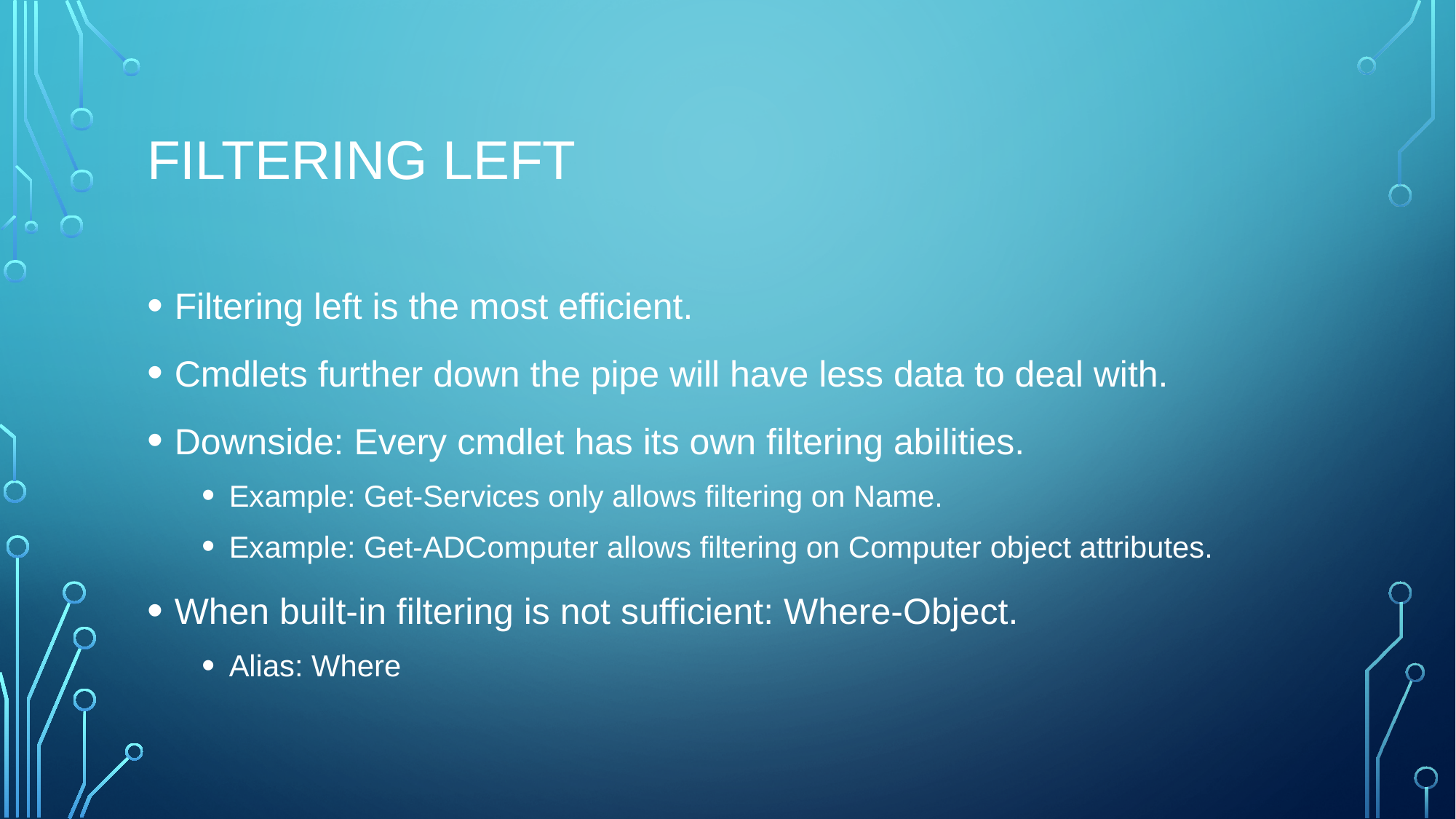

# Filtering left
Filtering left is the most efficient.
Cmdlets further down the pipe will have less data to deal with.
Downside: Every cmdlet has its own filtering abilities.
Example: Get-Services only allows filtering on Name.
Example: Get-ADComputer allows filtering on Computer object attributes.
When built-in filtering is not sufficient: Where-Object.
Alias: Where